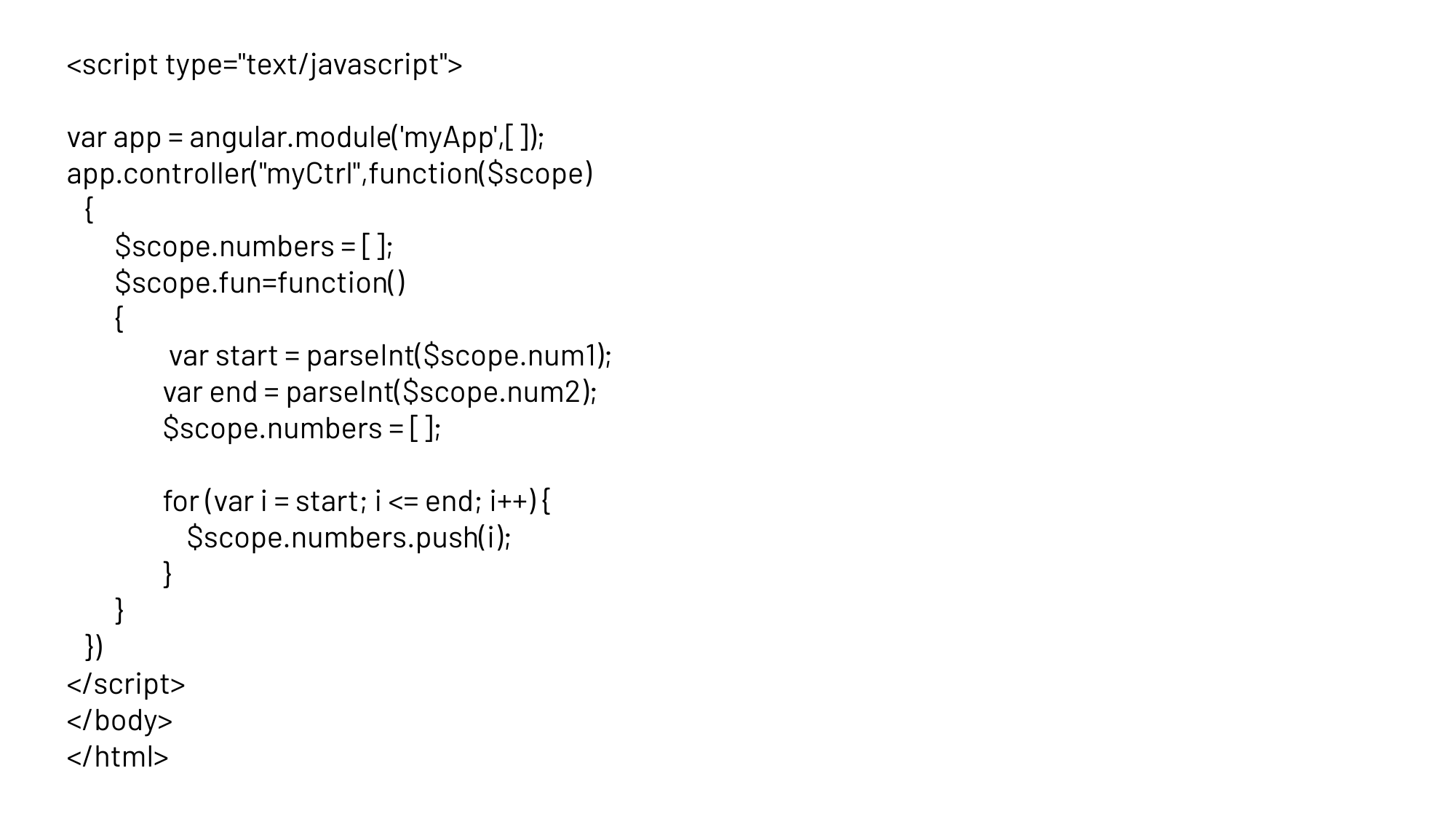

<script type="text/javascript">

var app = angular.module('myApp',[]);
app.controller("myCtrl",function($scope)
   {
        $scope.numbers = [];
        $scope.fun=function()
        {
                 var start = parseInt($scope.num1);
                var end = parseInt($scope.num2);
                $scope.numbers = [];

                for (var i = start; i <= end; i++) {
                    $scope.numbers.push(i);
                }
        }
   })
</script>
</body>
</html>